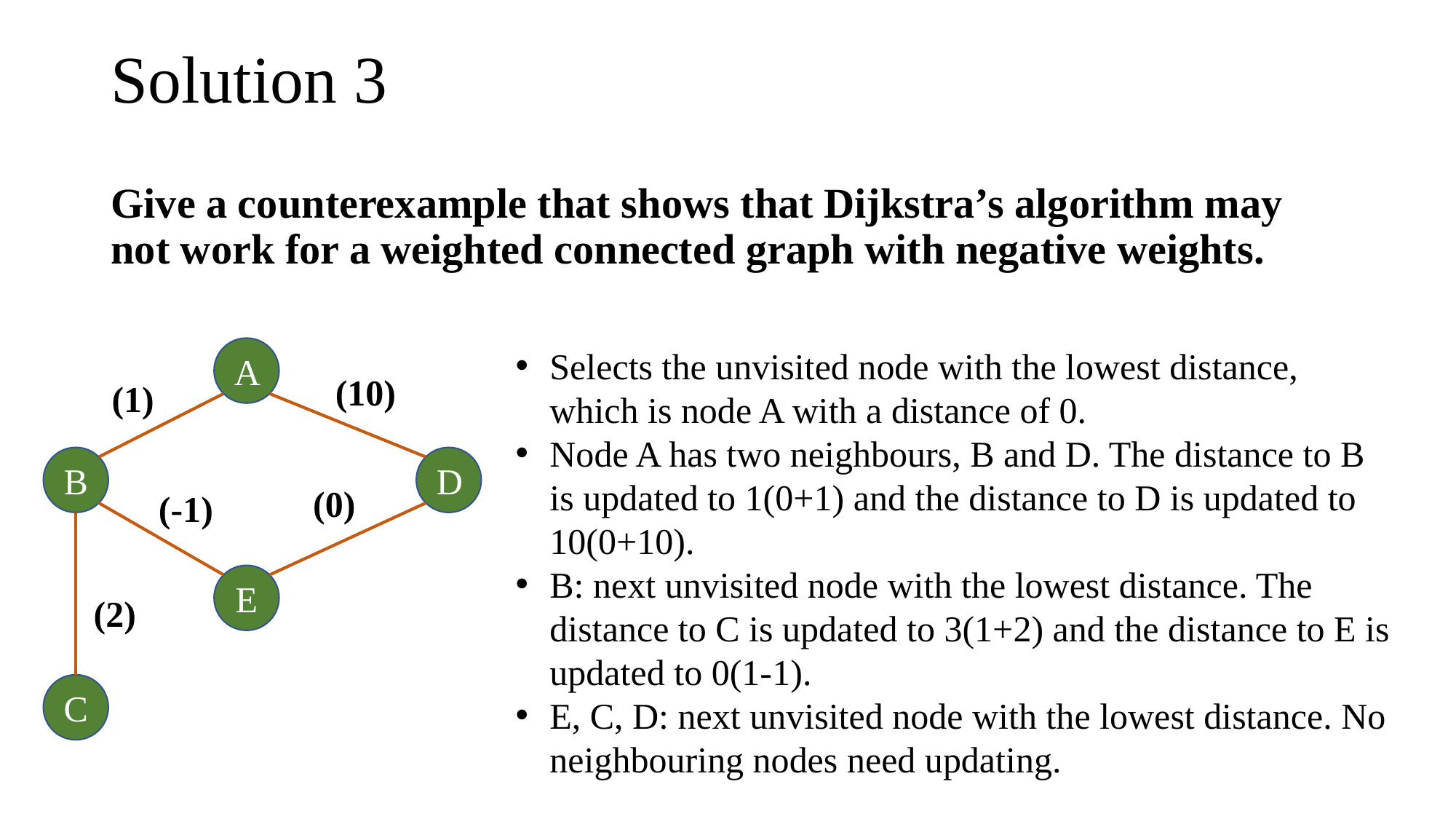

# Solution 3
Give a counterexample that shows that Dijkstra’s algorithm may not work for a weighted connected graph with negative weights.
A
Selects the unvisited node with the lowest distance, which is node A with a distance of 0.
Node A has two neighbours, B and D. The distance to B is updated to 1(0+1) and the distance to D is updated to 10(0+10).
B: next unvisited node with the lowest distance. The distance to C is updated to 3(1+2) and the distance to E is updated to 0(1-1).
E, C, D: next unvisited node with the lowest distance. No neighbouring nodes need updating.
(10)
(1)
B
D
(0)
(-1)
E
(2)
C